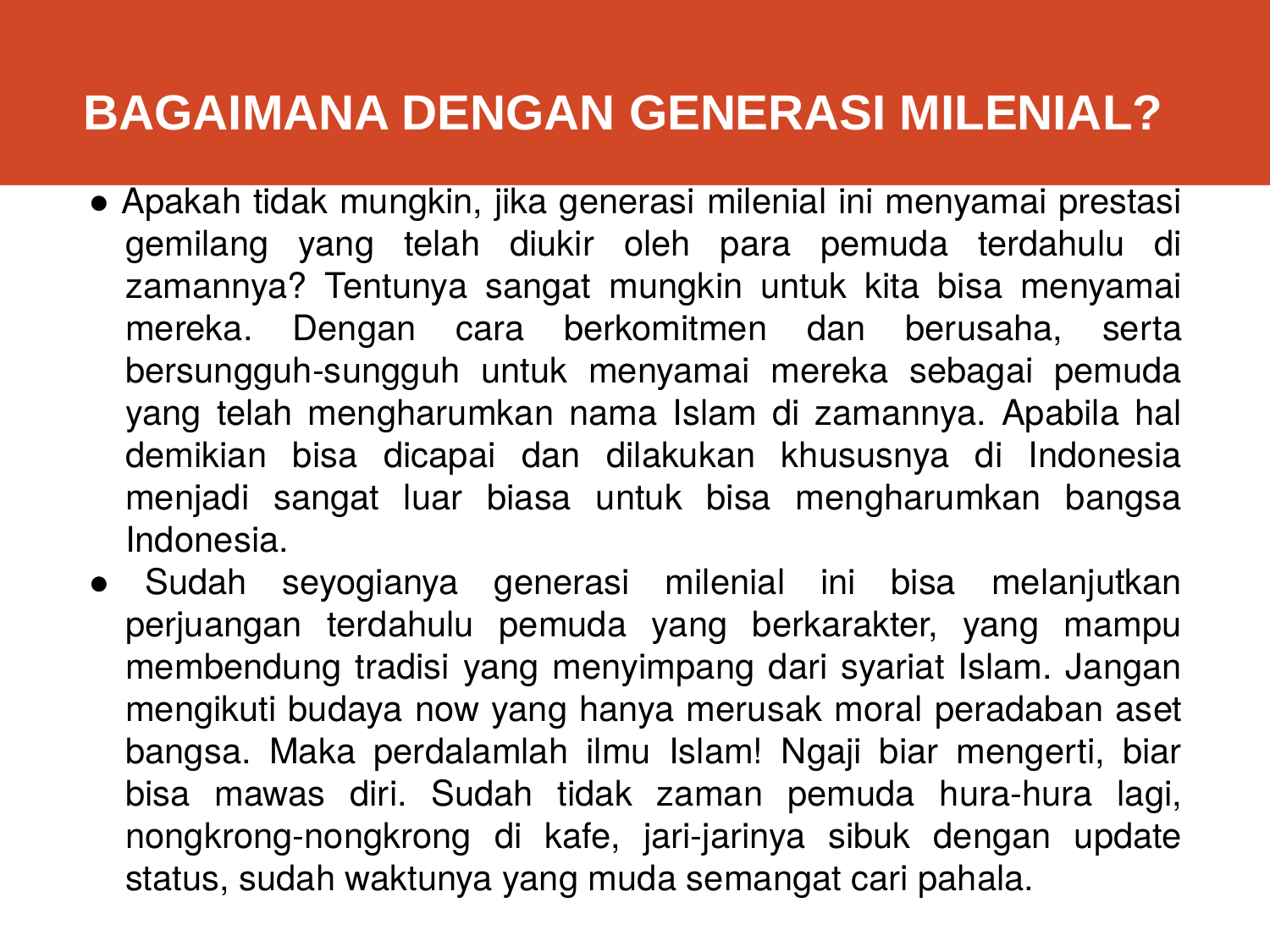

# BAGAIMANA DENGAN GENERASI MILENIAL?
● Apakah tidak mungkin, jika generasi milenial ini menyamai prestasi gemilang yang telah diukir oleh para pemuda terdahulu di zamannya? Tentunya sangat mungkin untuk kita bisa menyamai mereka. Dengan cara berkomitmen dan berusaha, serta bersungguh-sungguh untuk menyamai mereka sebagai pemuda yang telah mengharumkan nama Islam di zamannya. Apabila hal demikian bisa dicapai dan dilakukan khususnya di Indonesia menjadi sangat luar biasa untuk bisa mengharumkan bangsa Indonesia.
● Sudah seyogianya generasi milenial ini bisa melanjutkan perjuangan terdahulu pemuda yang berkarakter, yang mampu membendung tradisi yang menyimpang dari syariat Islam. Jangan mengikuti budaya now yang hanya merusak moral peradaban aset bangsa. Maka perdalamlah ilmu Islam! Ngaji biar mengerti, biar bisa mawas diri. Sudah tidak zaman pemuda hura-hura lagi, nongkrong-nongkrong di kafe, jari-jarinya sibuk dengan update status, sudah waktunya yang muda semangat cari pahala.